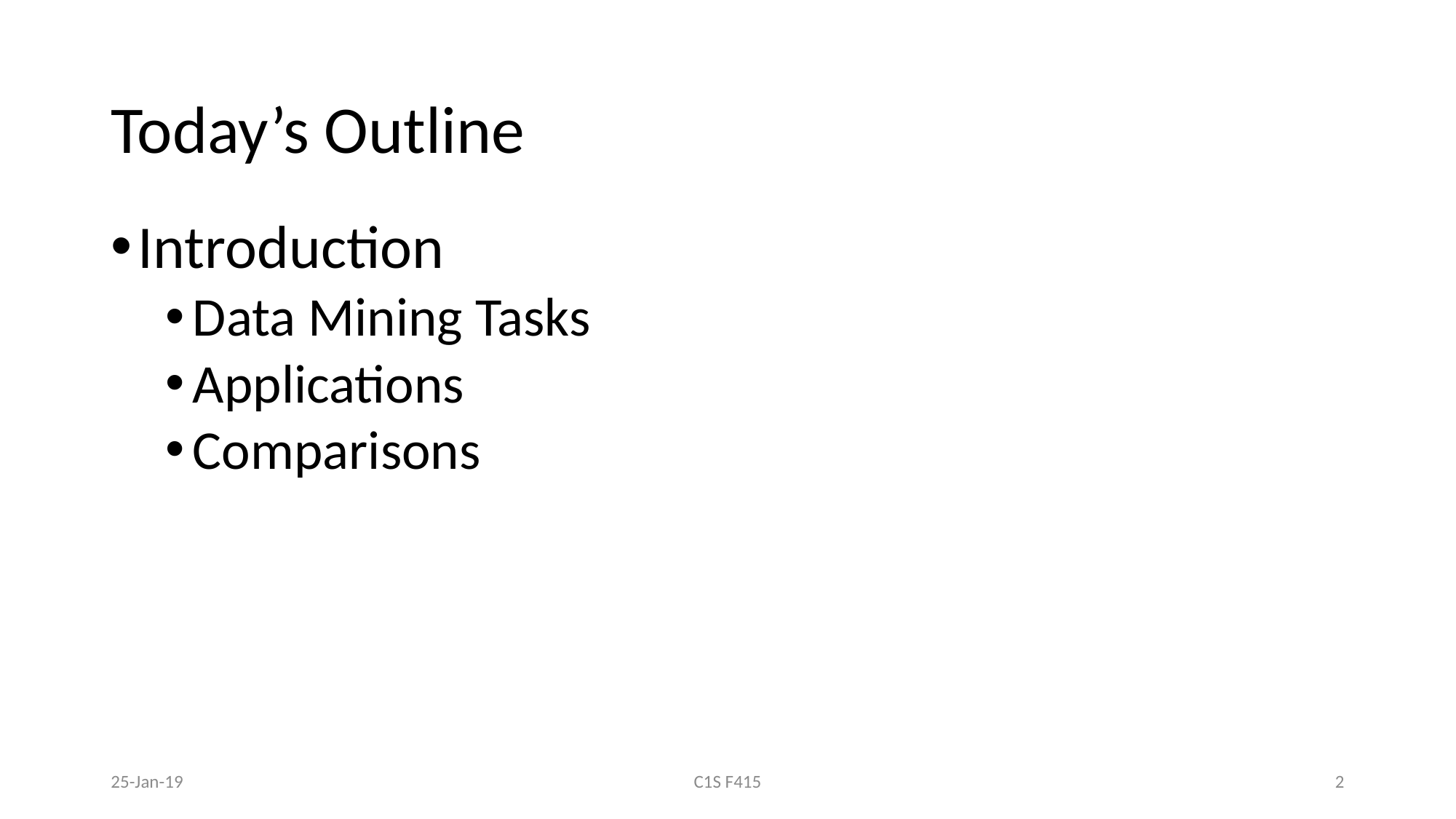

# Today’s Outline
Introduction
Data Mining Tasks
Applications
Comparisons

25-Jan-19
C1S F415
2